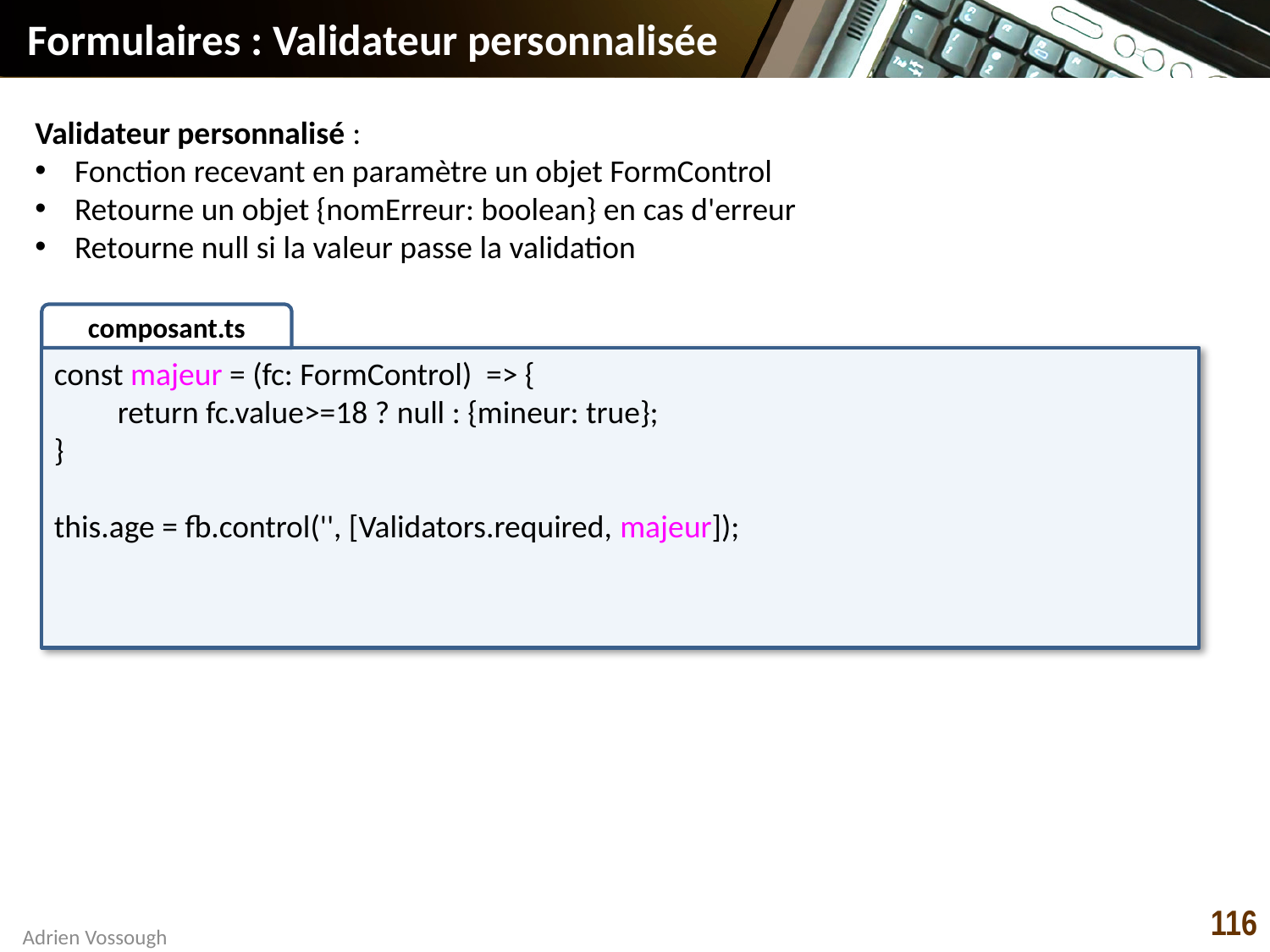

# Formulaires : Validateur personnalisée
Validateur personnalisé :
Fonction recevant en paramètre un objet FormControl
Retourne un objet {nomErreur: boolean} en cas d'erreur
Retourne null si la valeur passe la validation
composant.ts
const majeur = (fc: FormControl)  => {
return fc.value>=18 ? null : {mineur: true};
}

this.age = fb.control('', [Validators.required, majeur]);

116
Adrien Vossough